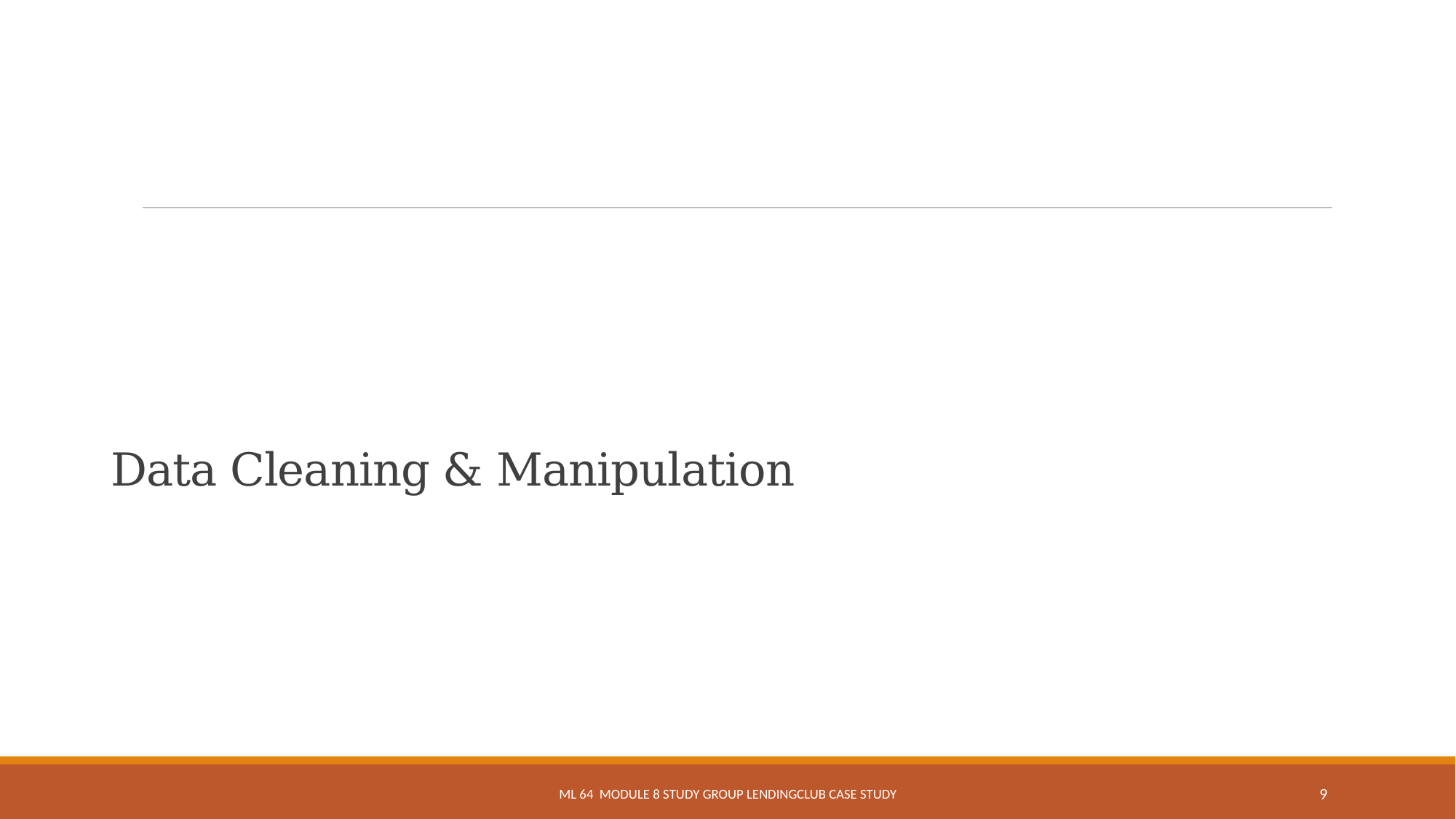

# Data Cleaning & Manipulation
ML 64  Module 8 Study Group LendingCLub Case Study
9